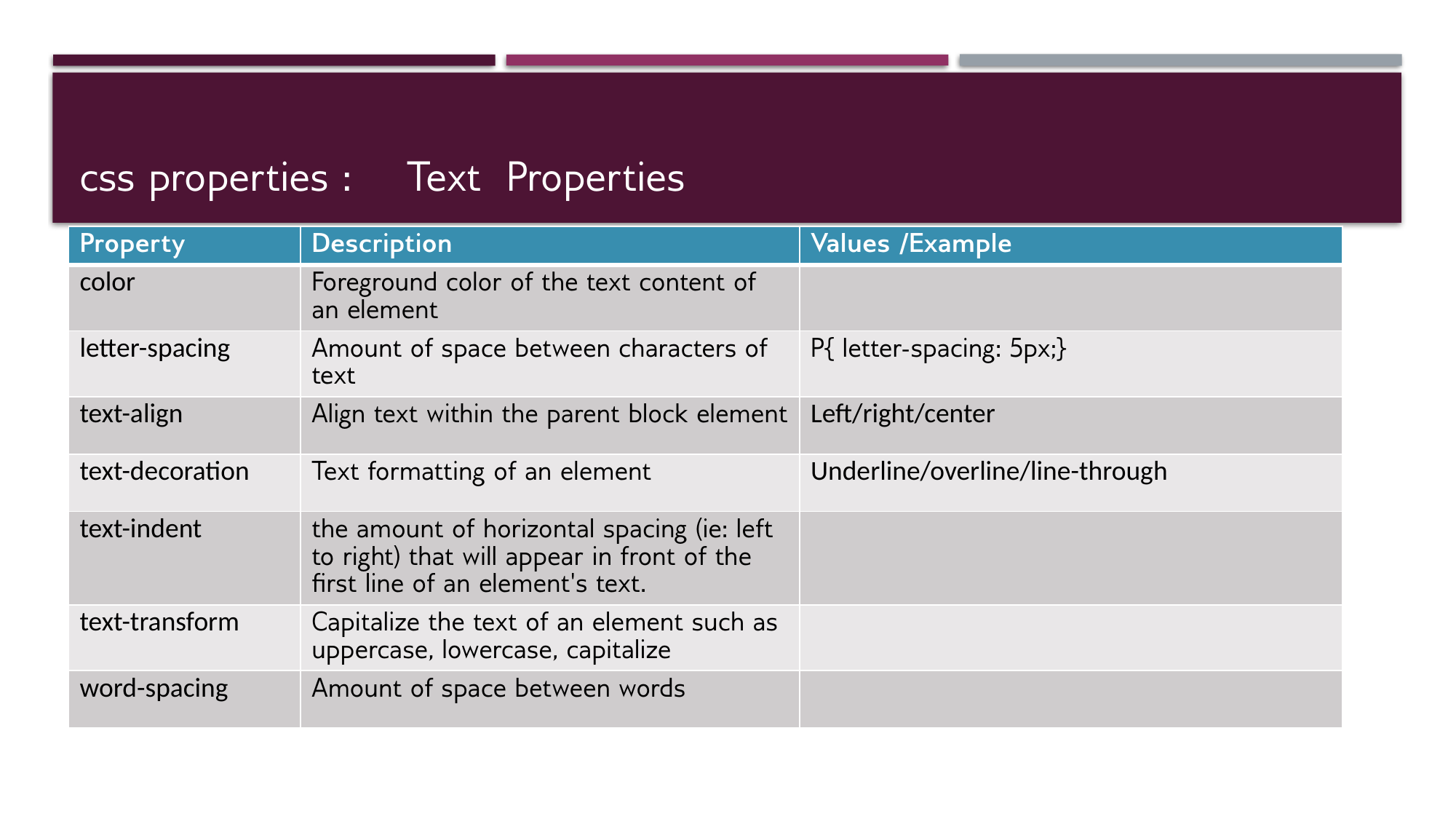

# css properties : 	Text  Properties
| Property | Description | Values /Example |
| --- | --- | --- |
| color | Foreground color of the text content of an element |  |
| letter-spacing | Amount of space between characters of text | P{ letter-spacing: 5px;} |
| text-align | Align text within the parent block element | Left/right/center |
| text-decoration | Text formatting of an element | Underline/overline/line-through |
| text-indent | the amount of horizontal spacing (ie: left to right) that will appear in front of the first line of an element's text. |  |
| text-transform | Capitalize the text of an element such as uppercase, lowercase, capitalize |  |
| word-spacing | Amount of space between words |  |